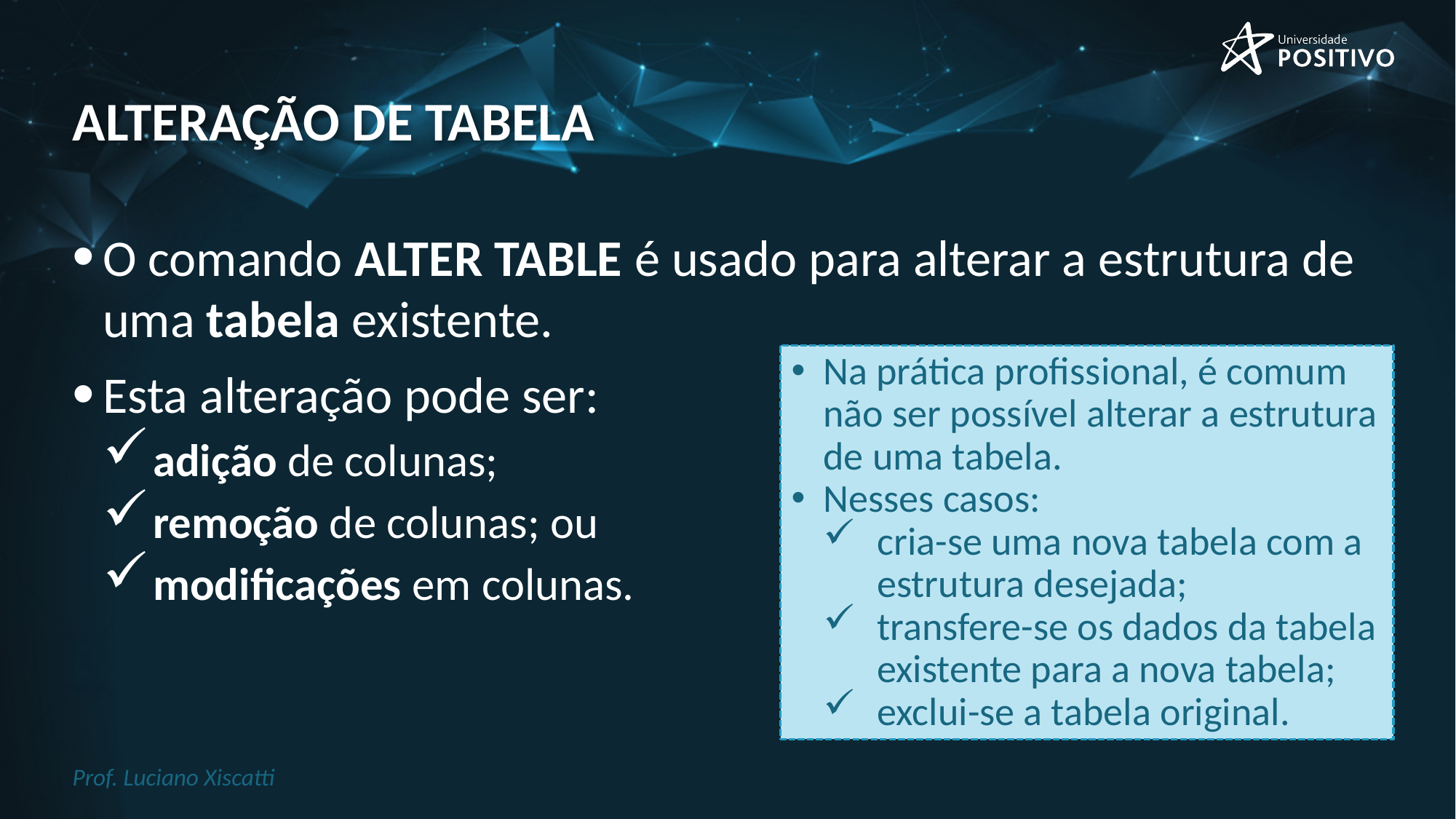

# alteração de tabela
O comando ALTER TABLE é usado para alterar a estrutura de uma tabela existente.
Esta alteração pode ser:
adição de colunas;
remoção de colunas; ou
modificações em colunas.
Na prática profissional, é comum não ser possível alterar a estrutura de uma tabela.
Nesses casos:
cria-se uma nova tabela com a estrutura desejada;
transfere-se os dados da tabela existente para a nova tabela;
exclui-se a tabela original.